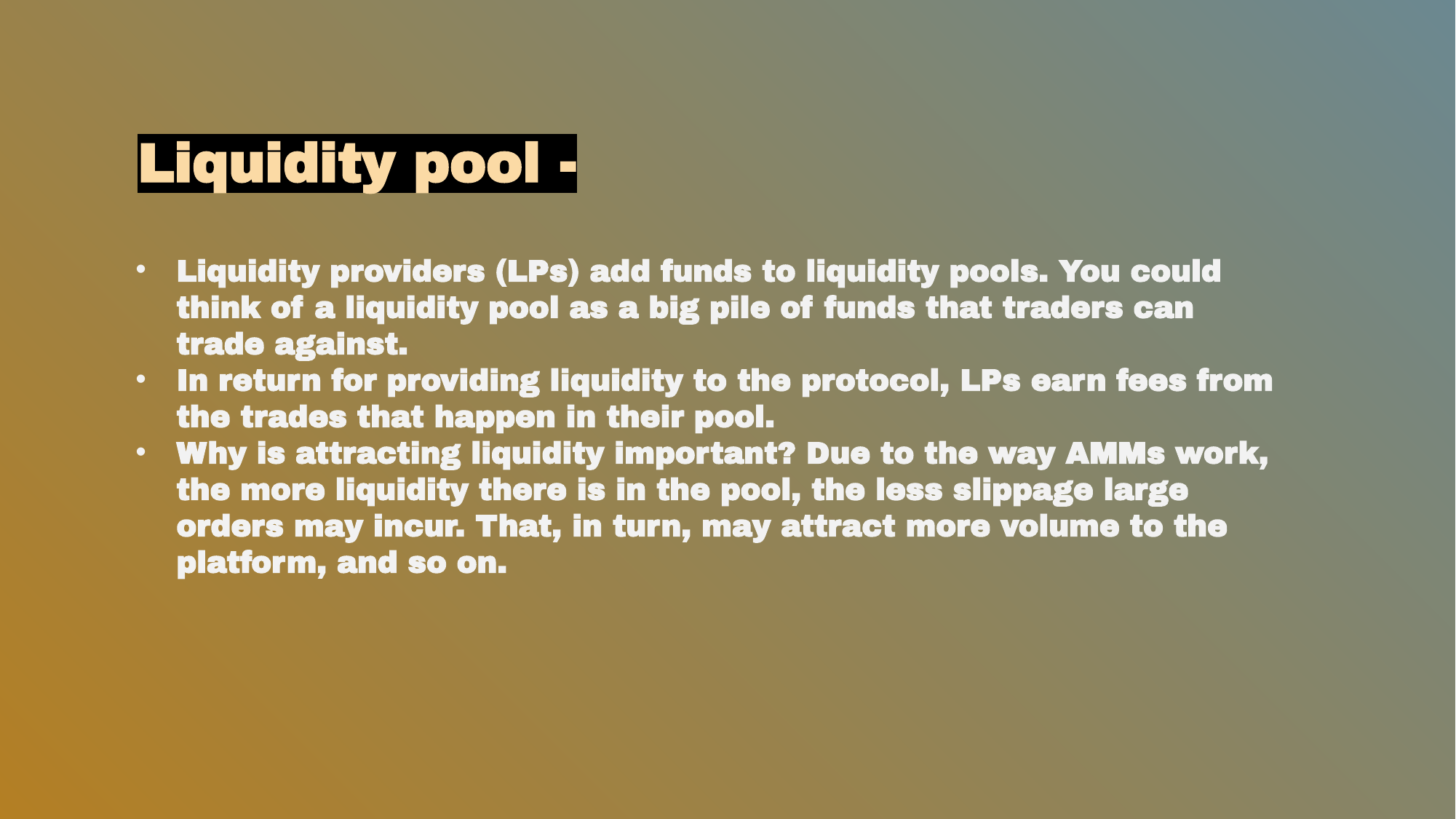

Liquidity pool -
Liquidity providers (LPs) add funds to liquidity pools. You could think of a liquidity pool as a big pile of funds that traders can trade against.
In return for providing liquidity to the protocol, LPs earn fees from the trades that happen in their pool.
Why is attracting liquidity important? Due to the way AMMs work, the more liquidity there is in the pool, the less slippage large orders may incur. That, in turn, may attract more volume to the platform, and so on.